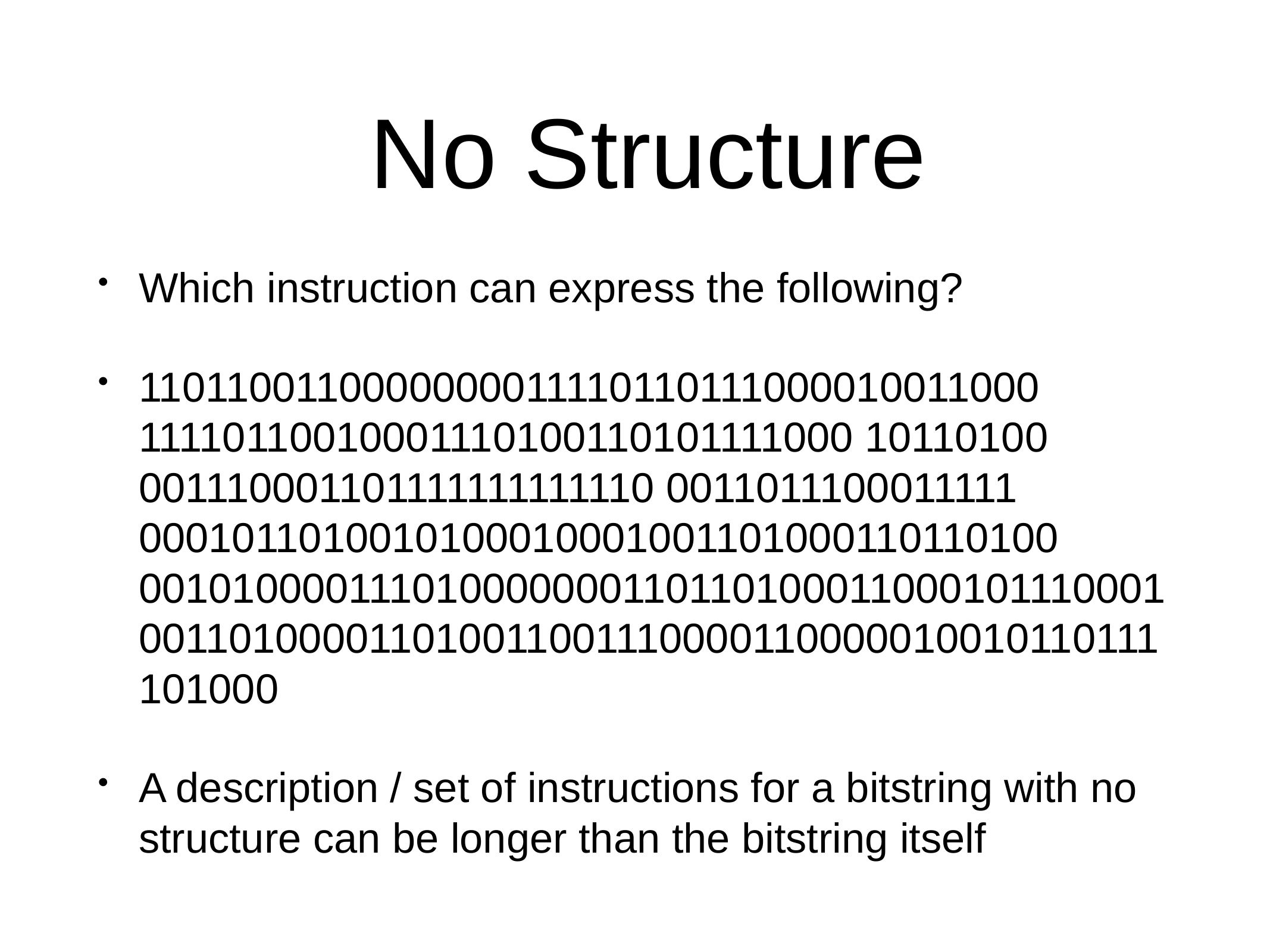

# No Structure
Which instruction can express the following?
1101100110000000011110110111000010011000 11110110010001110100110101111000 10110100 001110001101111111111110 0011011100011111 0001011010010100010001001101000110110100 001010000111010000000110110100011000101110001001101000011010011001110000110000010010110111101000
A description / set of instructions for a bitstring with no structure can be longer than the bitstring itself